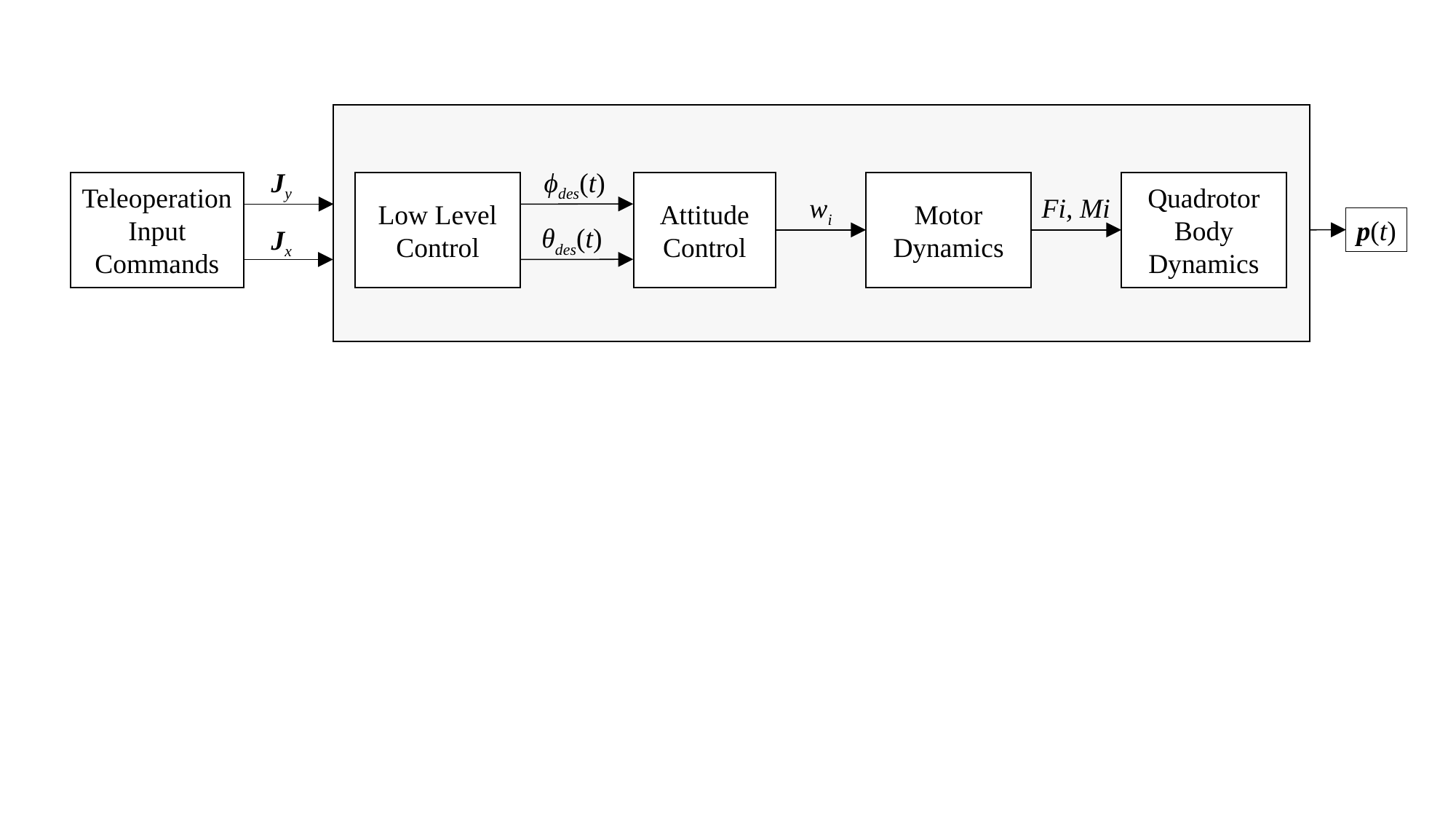

Jy
ϕdes(t)
Teleoperation Input Commands
Quadrotor Body Dynamics
Motor Dynamics
Attitude Control
Low Level Control
wi
Fi, Mi

p(t)
θdes(t)
Jx